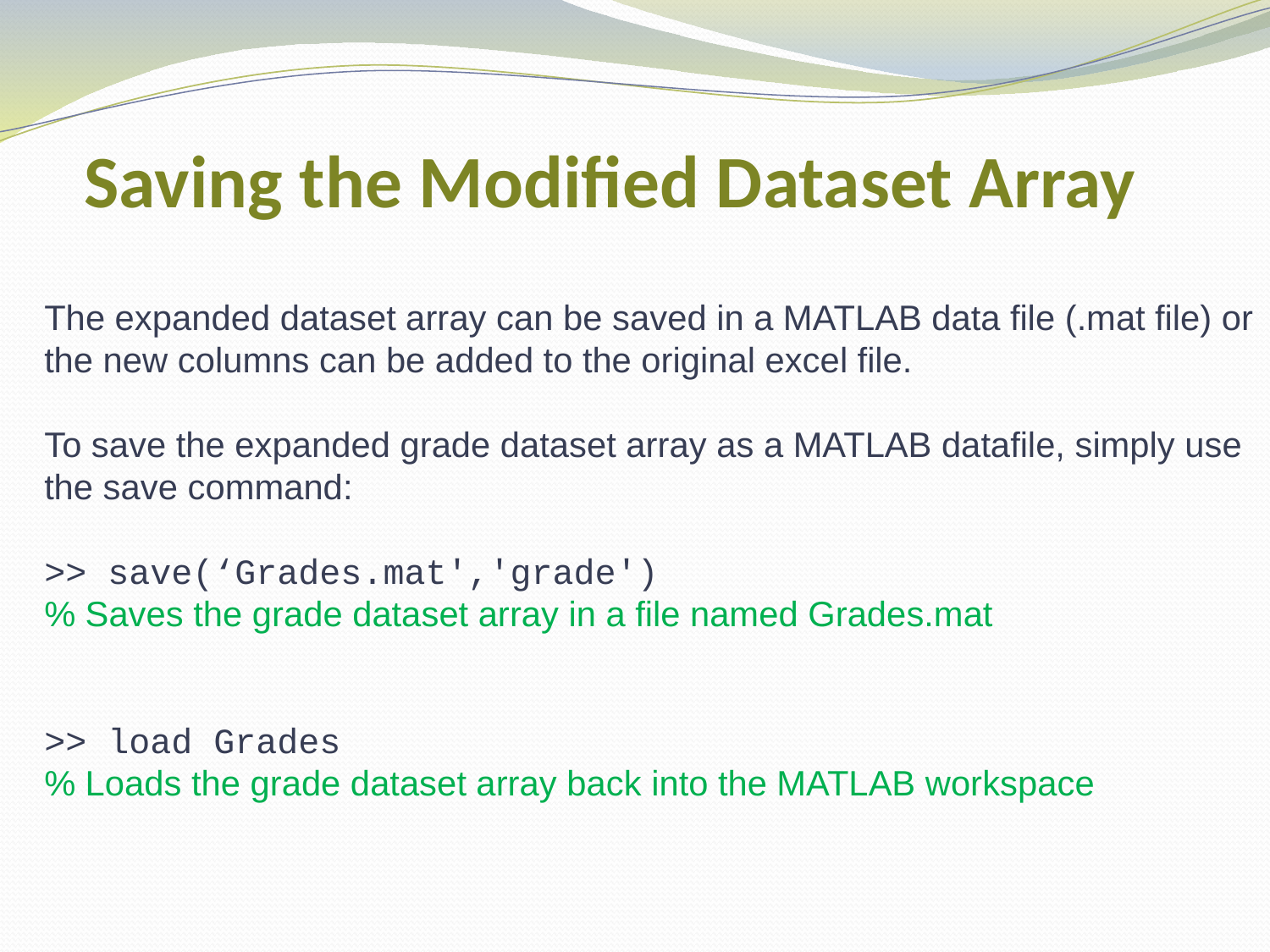

# Saving the Modified Dataset Array
The expanded dataset array can be saved in a MATLAB data file (.mat file) or the new columns can be added to the original excel file.

To save the expanded grade dataset array as a MATLAB datafile, simply use the save command:

>> save(‘Grades.mat','grade')
% Saves the grade dataset array in a file named Grades.mat

>> load Grades
% Loads the grade dataset array back into the MATLAB workspace